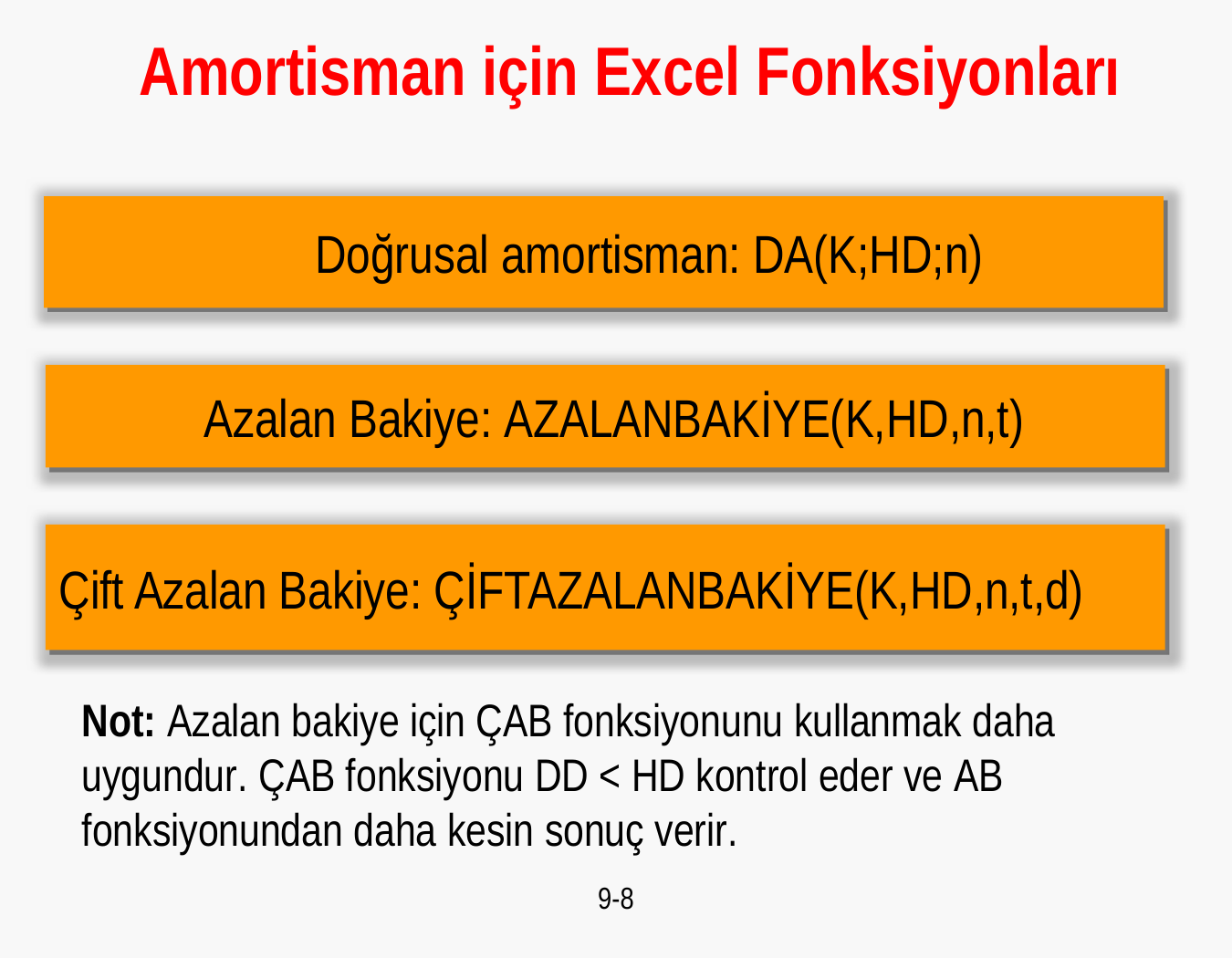

Amortisman için Excel Fonksiyonları
	          Doğrusal amortisman: DA(K;HD;n)
            Azalan Bakiye: AZALANBAKİYE(K,HD,n,t)
Çift Azalan Bakiye: ÇİFTAZALANBAKİYE(K,HD,n,t,d)
Not: Azalan bakiye için ÇAB fonksiyonunu kullanmak daha uygundur. ÇAB fonksiyonu DD < HD kontrol eder ve AB fonksiyonundan daha kesin sonuç verir.
9-8